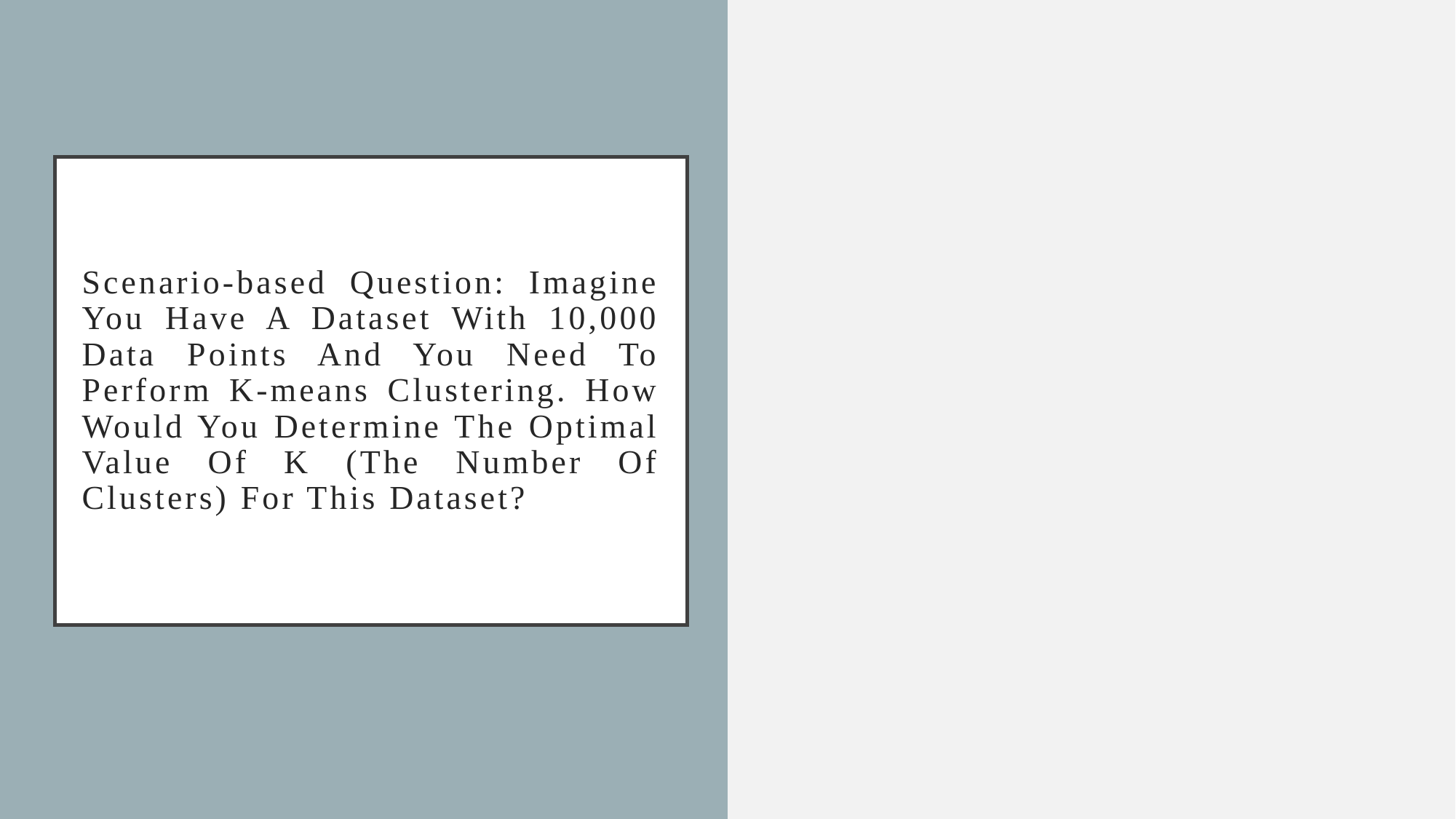

# Scenario-based Question: Imagine You Have A Dataset With 10,000 Data Points And You Need To Perform K-means Clustering. How Would You Determine The Optimal Value Of K (The Number Of Clusters) For This Dataset?